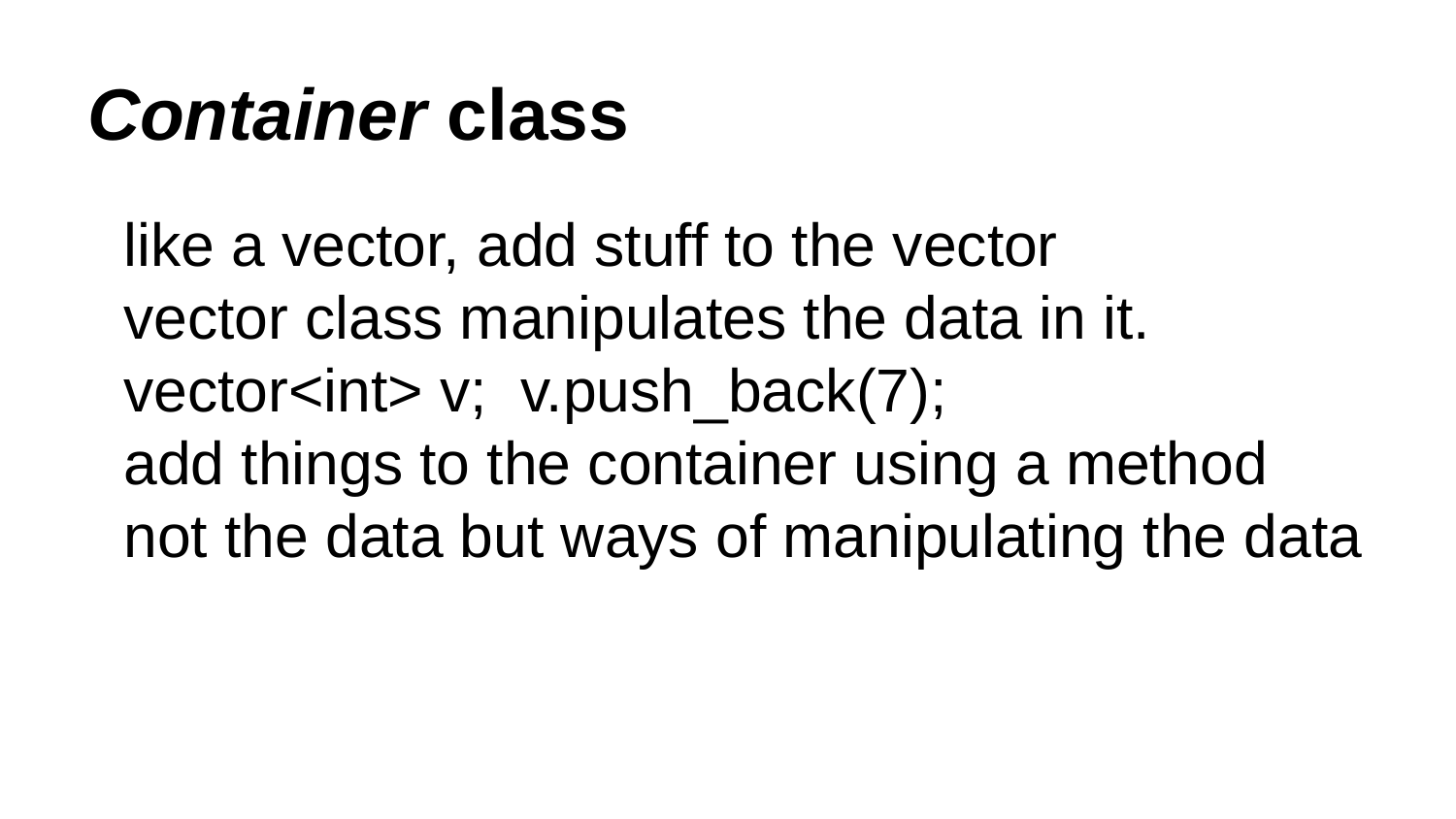

# Container class
like a vector, add stuff to the vector
vector class manipulates the data in it.
vector<int> v;  v.push_back(7);
add things to the container using a method
not the data but ways of manipulating the data